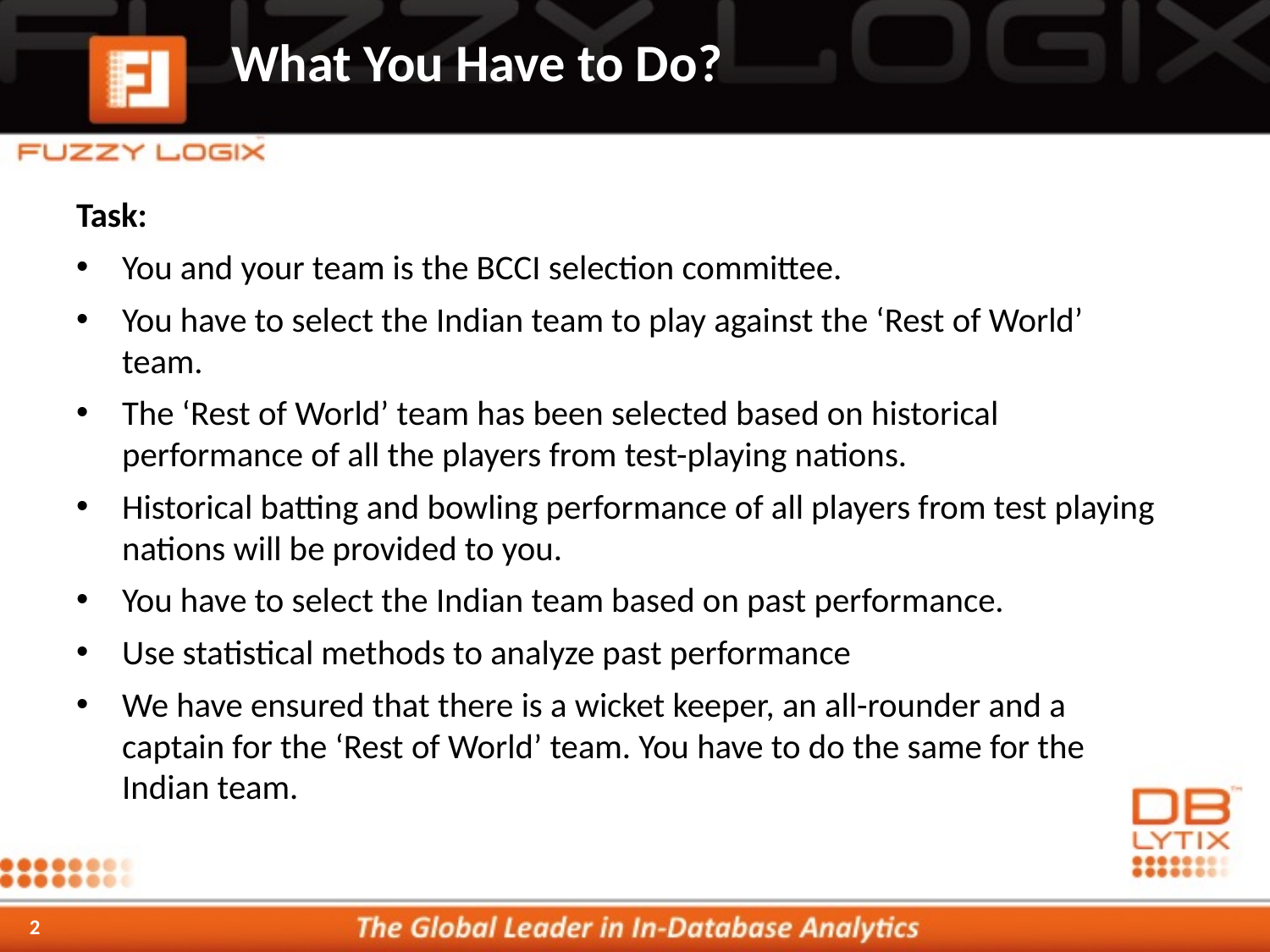

# What You Have to Do?
Task:
You and your team is the BCCI selection committee.
You have to select the Indian team to play against the ‘Rest of World’ team.
The ‘Rest of World’ team has been selected based on historical performance of all the players from test-playing nations.
Historical batting and bowling performance of all players from test playing nations will be provided to you.
You have to select the Indian team based on past performance.
Use statistical methods to analyze past performance
We have ensured that there is a wicket keeper, an all-rounder and a captain for the ‘Rest of World’ team. You have to do the same for the Indian team.

2